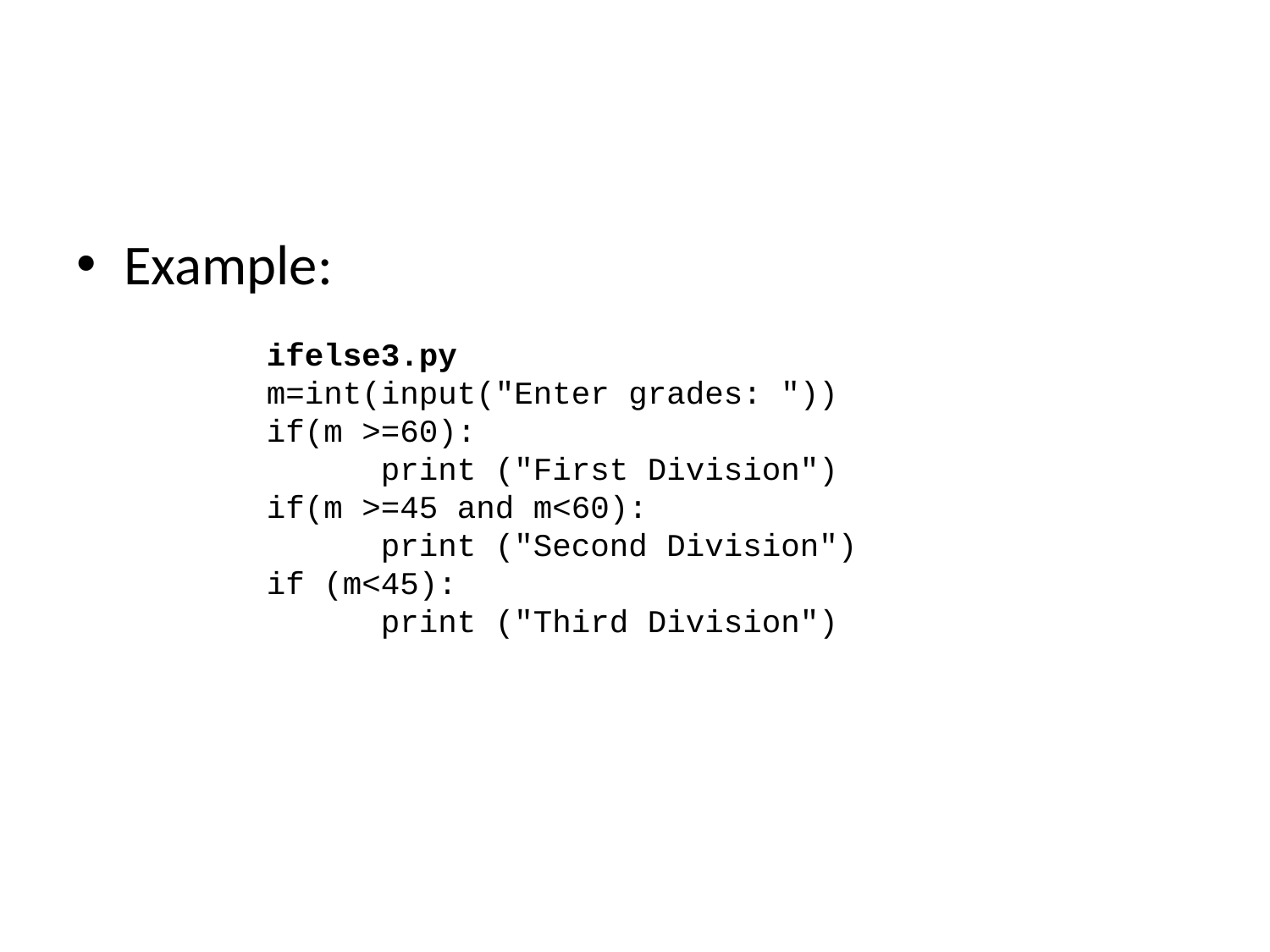

#
Example:
ifelse3.py
m=int(input("Enter grades: "))
if(m >=60):
      print ("First Division")
if(m >=45 and m<60):
      print ("Second Division")
if (m<45):
      print ("Third Division")